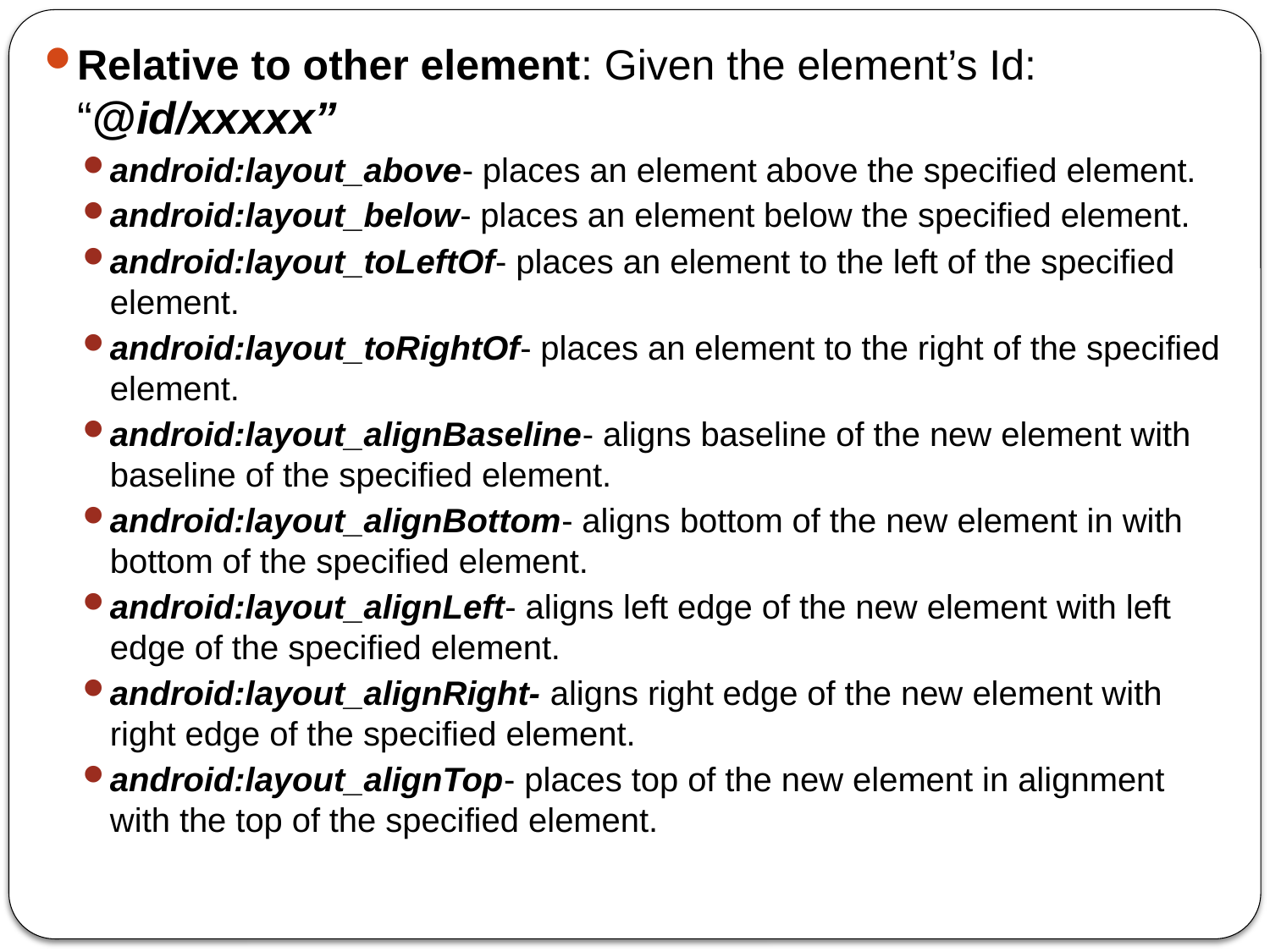

Relative to other element: Given the element’s Id: “@id/xxxxx”
android:layout_above- places an element above the specified element.
android:layout_below- places an element below the specified element.
android:layout_toLeftOf- places an element to the left of the specified element.
android:layout_toRightOf- places an element to the right of the specified element.
android:layout_alignBaseline- aligns baseline of the new element with baseline of the specified element.
android:layout_alignBottom- aligns bottom of the new element in with bottom of the specified element.
android:layout_alignLeft- aligns left edge of the new element with left edge of the specified element.
android:layout_alignRight- aligns right edge of the new element with right edge of the specified element.
android:layout_alignTop- places top of the new element in alignment with the top of the specified element.